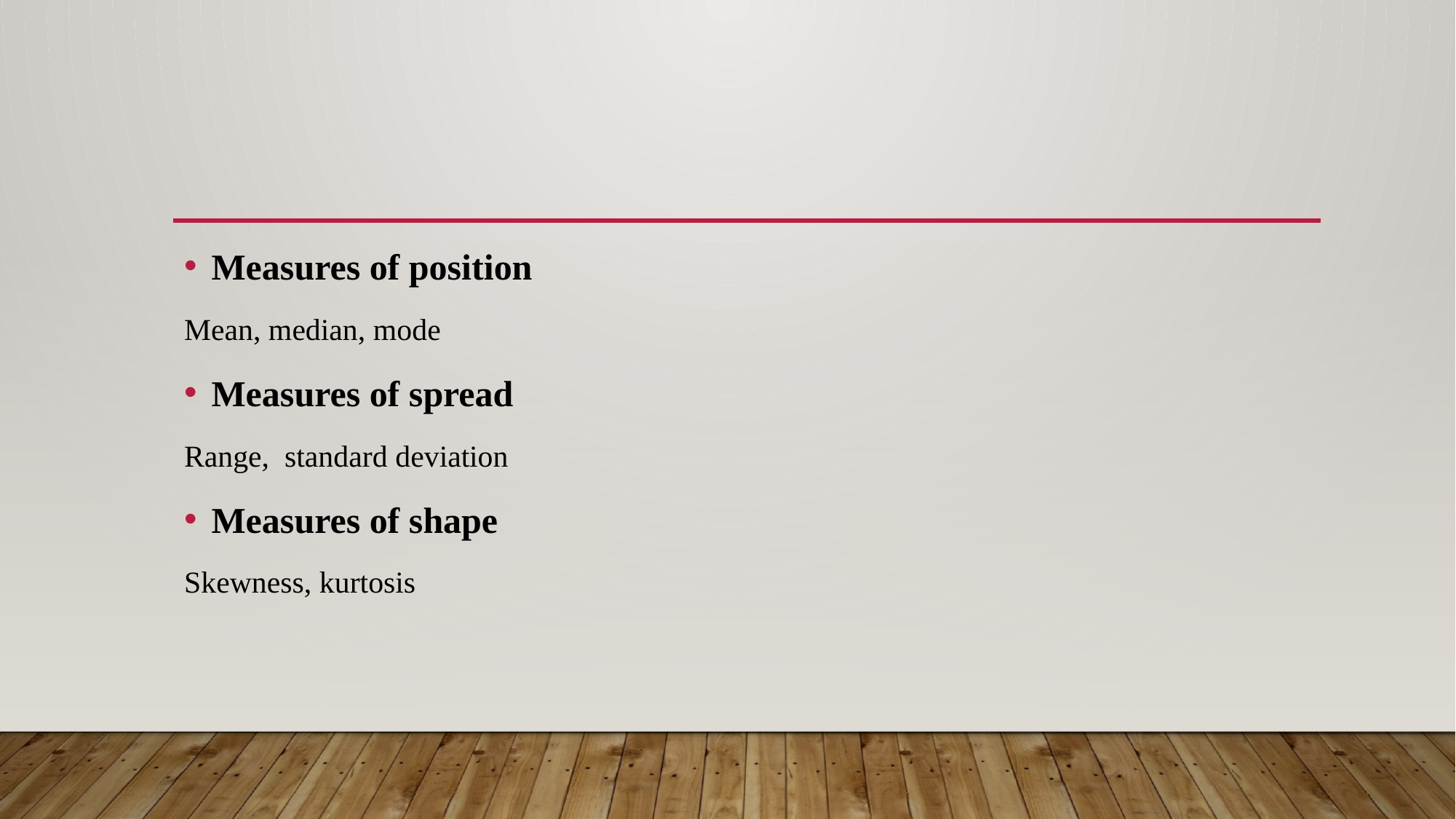

Measures of position
Mean, median, mode
Measures of spread
Range,  standard deviation
Measures of shape
Skewness, kurtosis